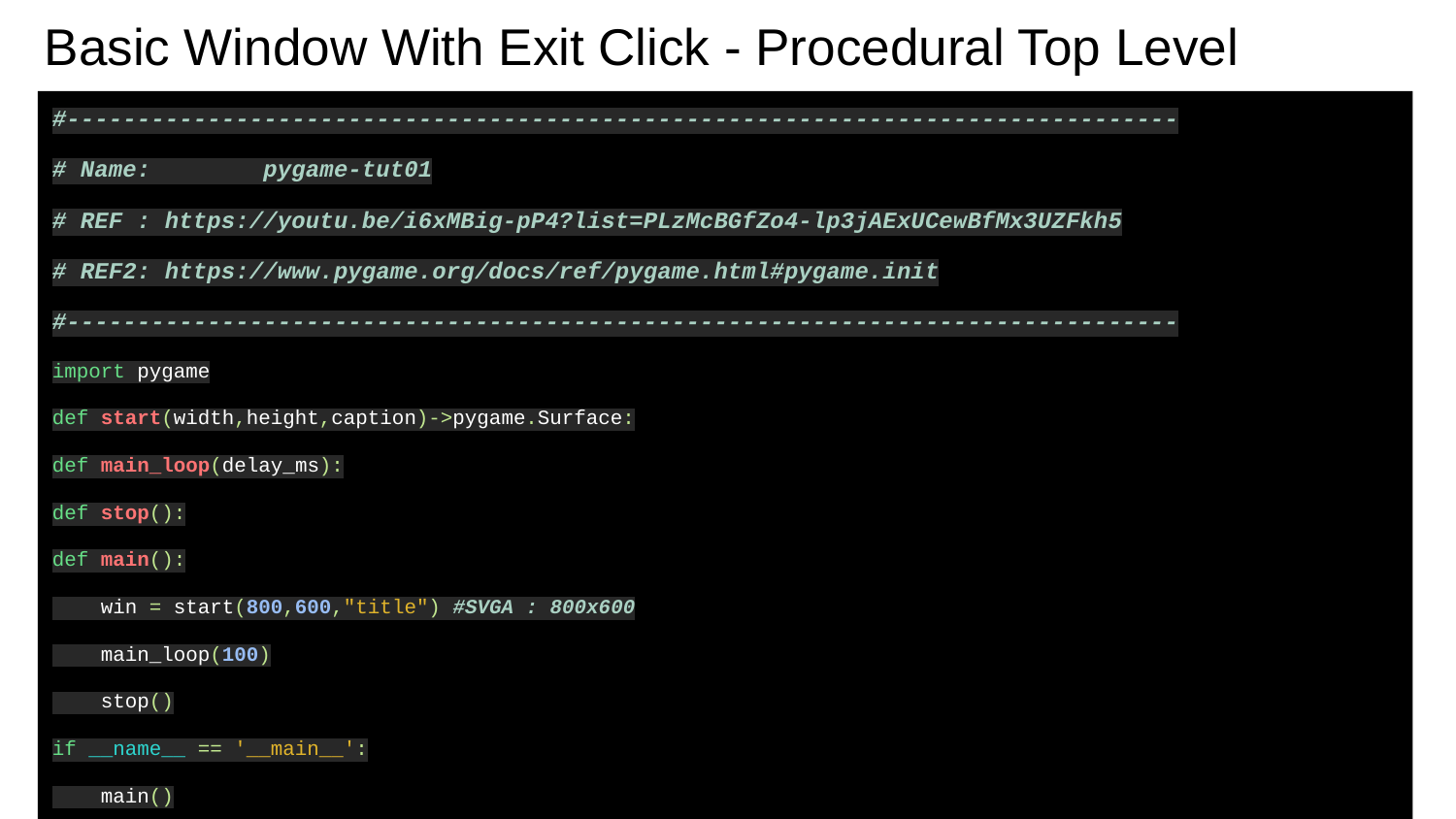

# Basic Window With Exit Click - Procedural Top Level
#-------------------------------------------------------------------------------
# Name:        pygame-tut01
# REF : https://youtu.be/i6xMBig-pP4?list=PLzMcBGfZo4-lp3jAExUCewBfMx3UZFkh5
# REF2: https://www.pygame.org/docs/ref/pygame.html#pygame.init
#-------------------------------------------------------------------------------
import pygame
def start(width,height,caption)->pygame.Surface:
def main_loop(delay_ms):
def stop():
def main():
    win = start(800,600,"title") #SVGA : 800x600
    main_loop(100)
    stop()
if __name__ == '__main__':
    main()